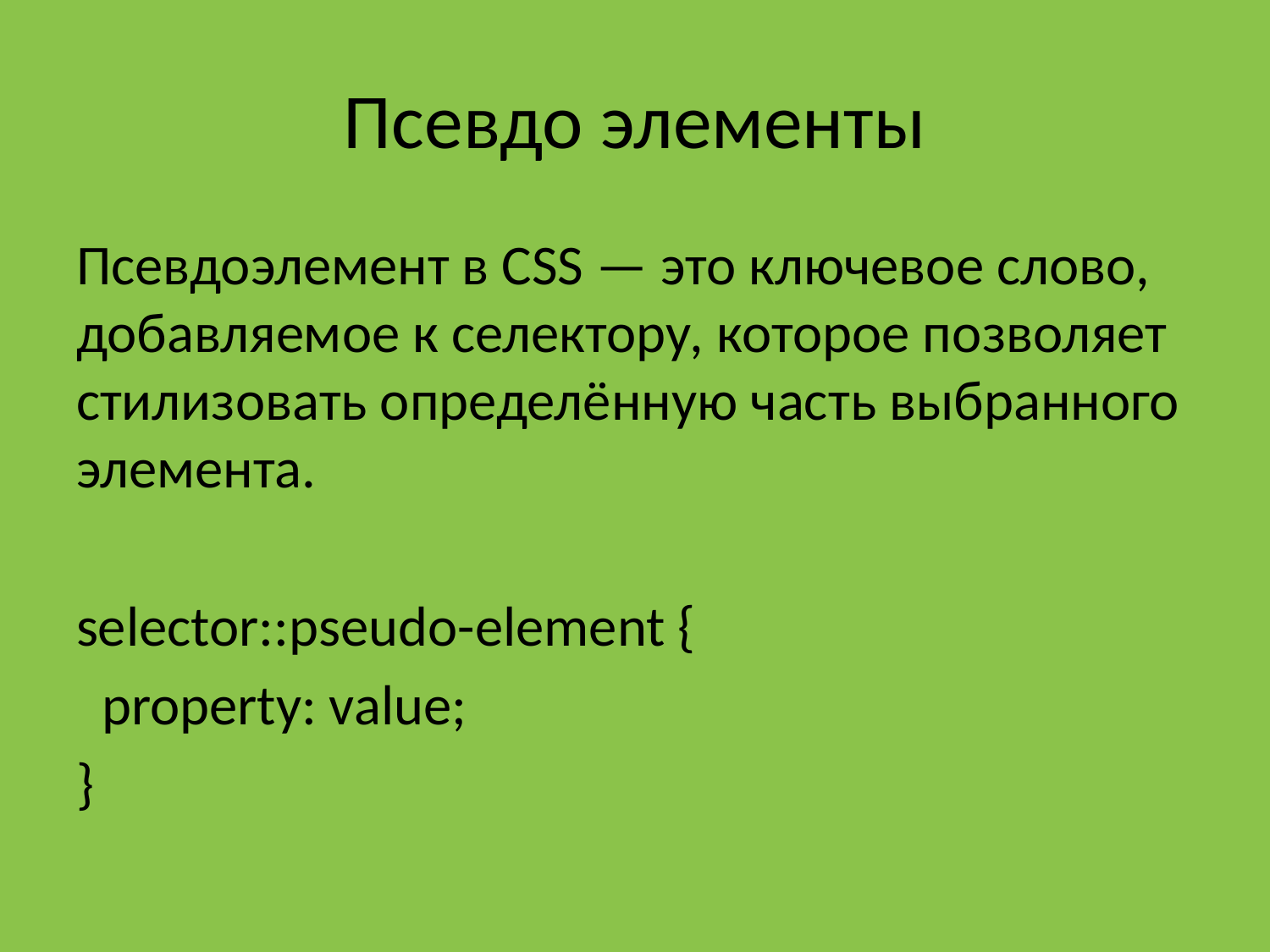

# Псевдо элементы
Псевдоэлемент в CSS — это ключевое слово, добавляемое к селектору, которое позволяет стилизовать определённую часть выбранного элемента.

selector::pseudo-element {
  property: value;
}